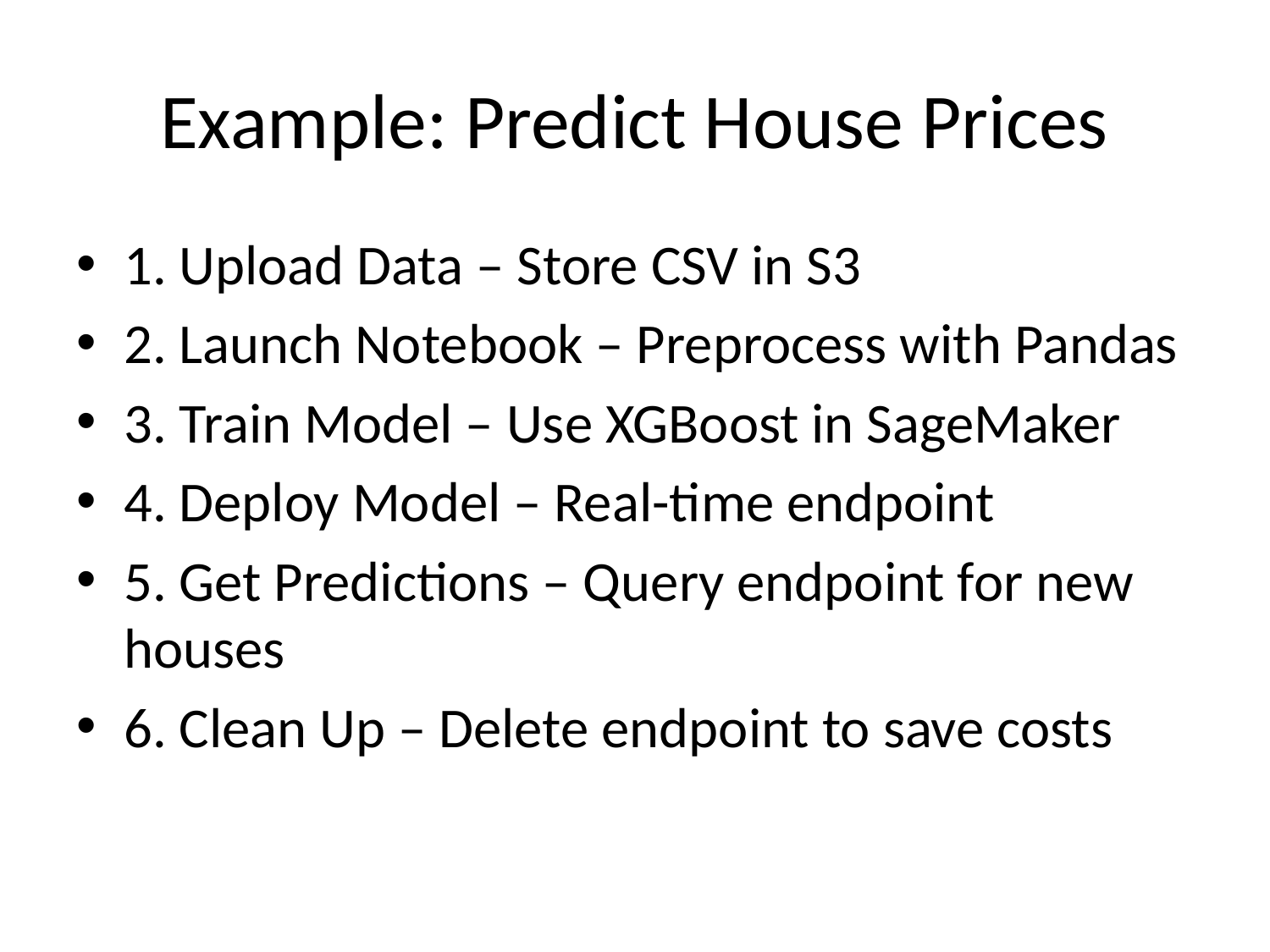

# Example: Predict House Prices
1. Upload Data – Store CSV in S3
2. Launch Notebook – Preprocess with Pandas
3. Train Model – Use XGBoost in SageMaker
4. Deploy Model – Real-time endpoint
5. Get Predictions – Query endpoint for new houses
6. Clean Up – Delete endpoint to save costs